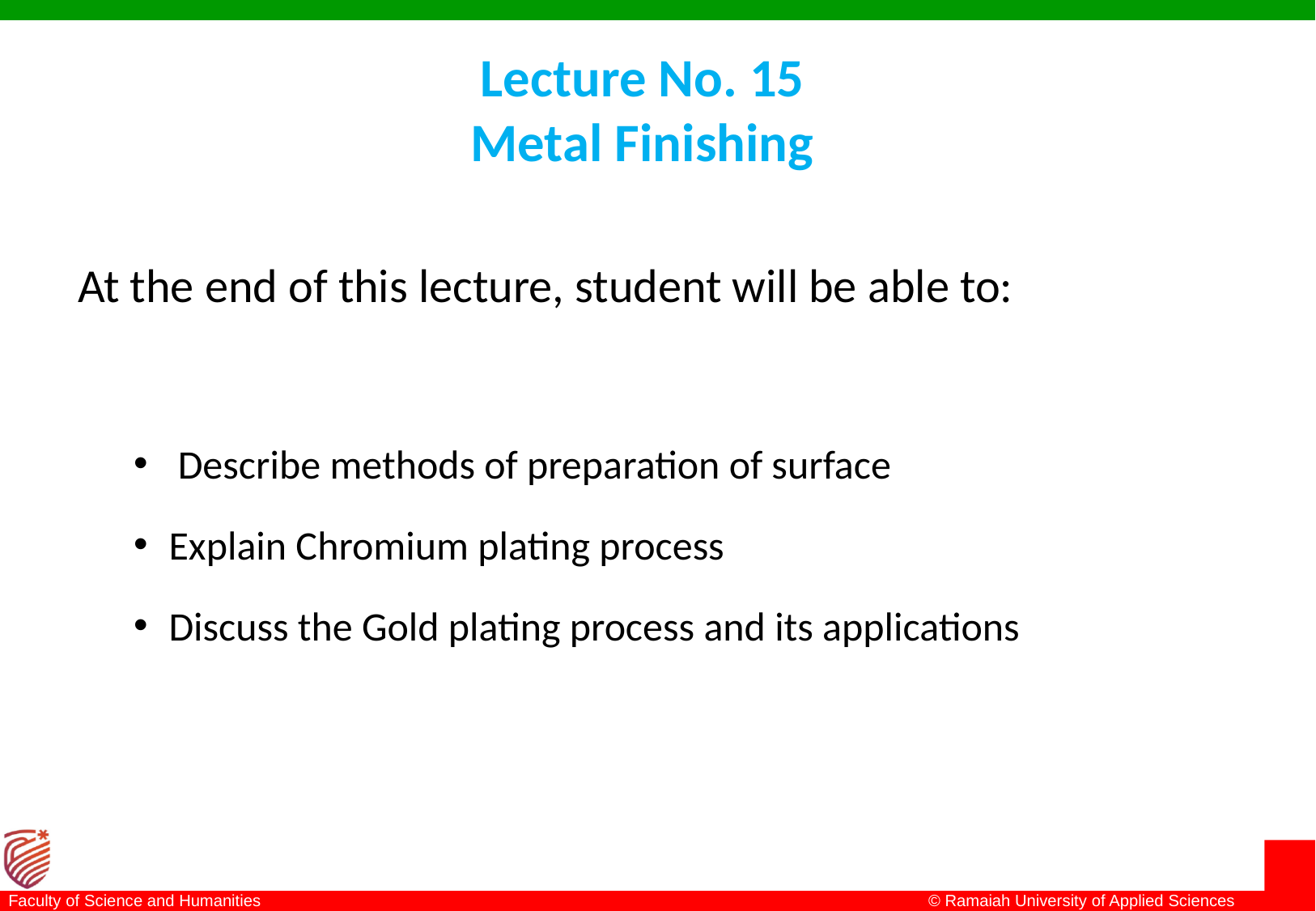

# Lecture No. 15 Metal Finishing
At the end of this lecture, student will be able to:

 Describe methods of preparation of surface
Explain Chromium plating process
Discuss the Gold plating process and its applications